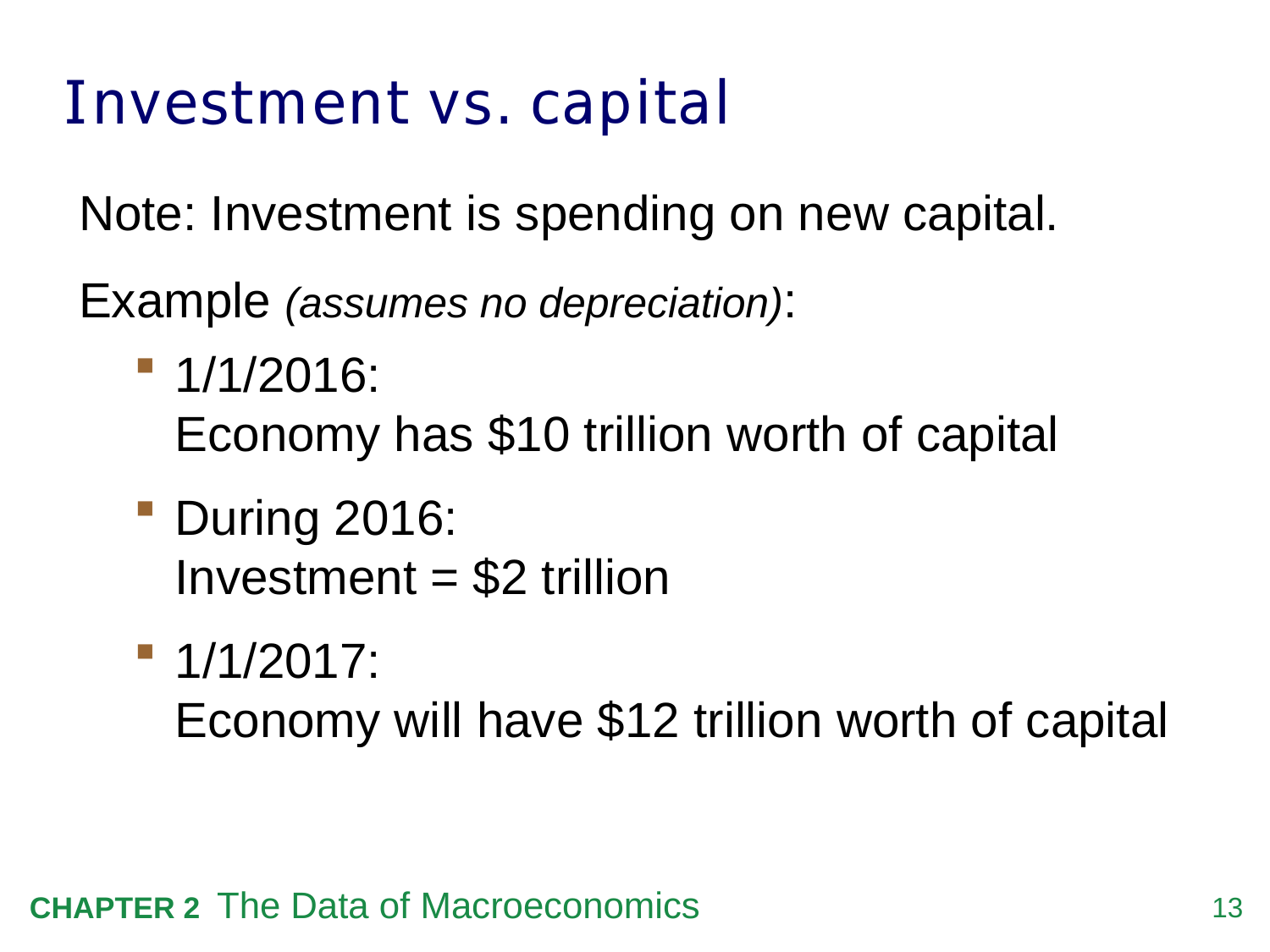

# Investment vs. capital
Note: Investment is spending on new capital.
Example (assumes no depreciation):
1/1/2016:
Economy has $10 trillion worth of capital
During 2016:
Investment = $2 trillion
1/1/2017:
Economy will have $12 trillion worth of capital